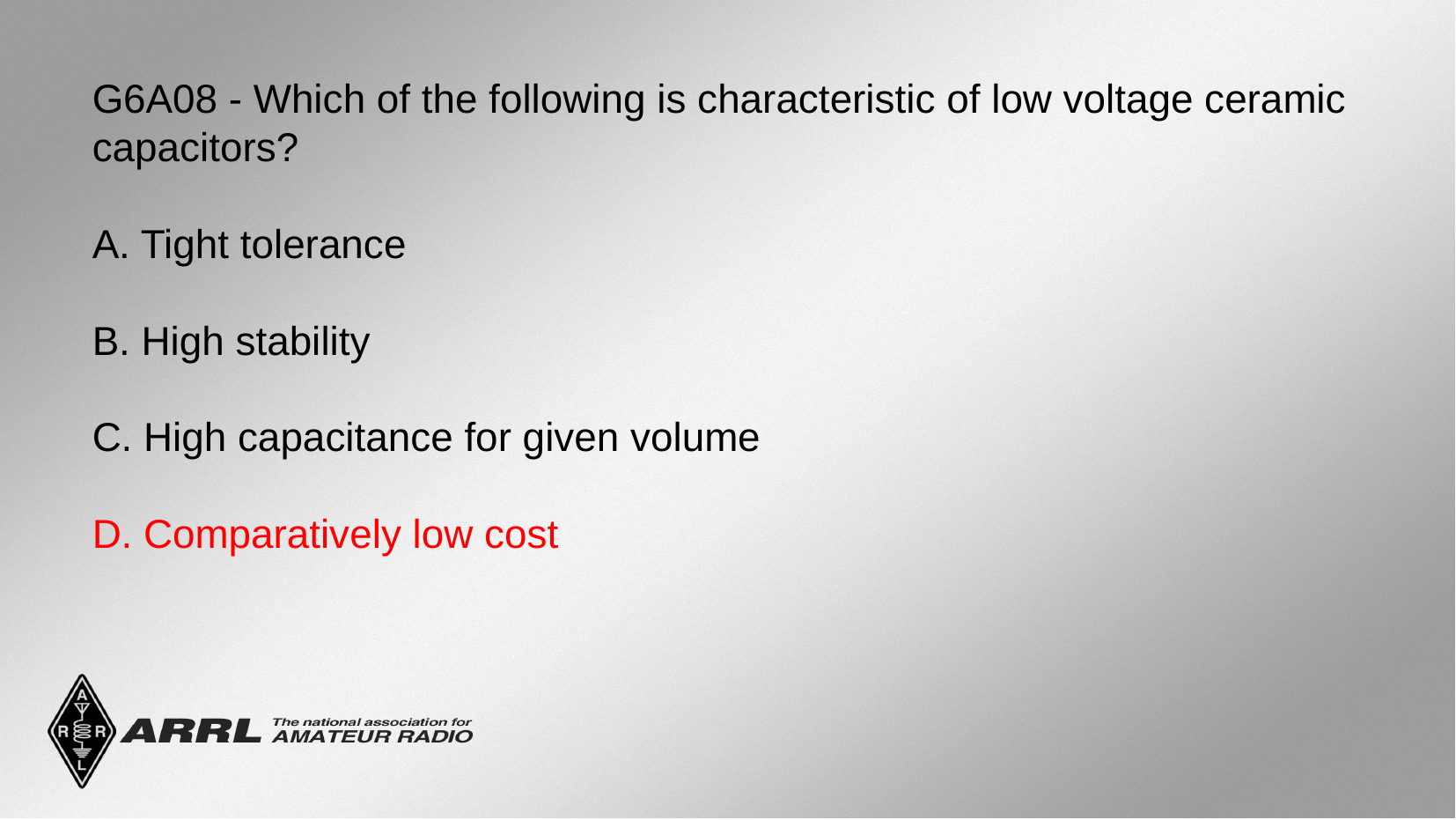

G6A08 - Which of the following is characteristic of low voltage ceramic capacitors?

A. Tight tolerance

B. High stability

C. High capacitance for given volume

D. Comparatively low cost